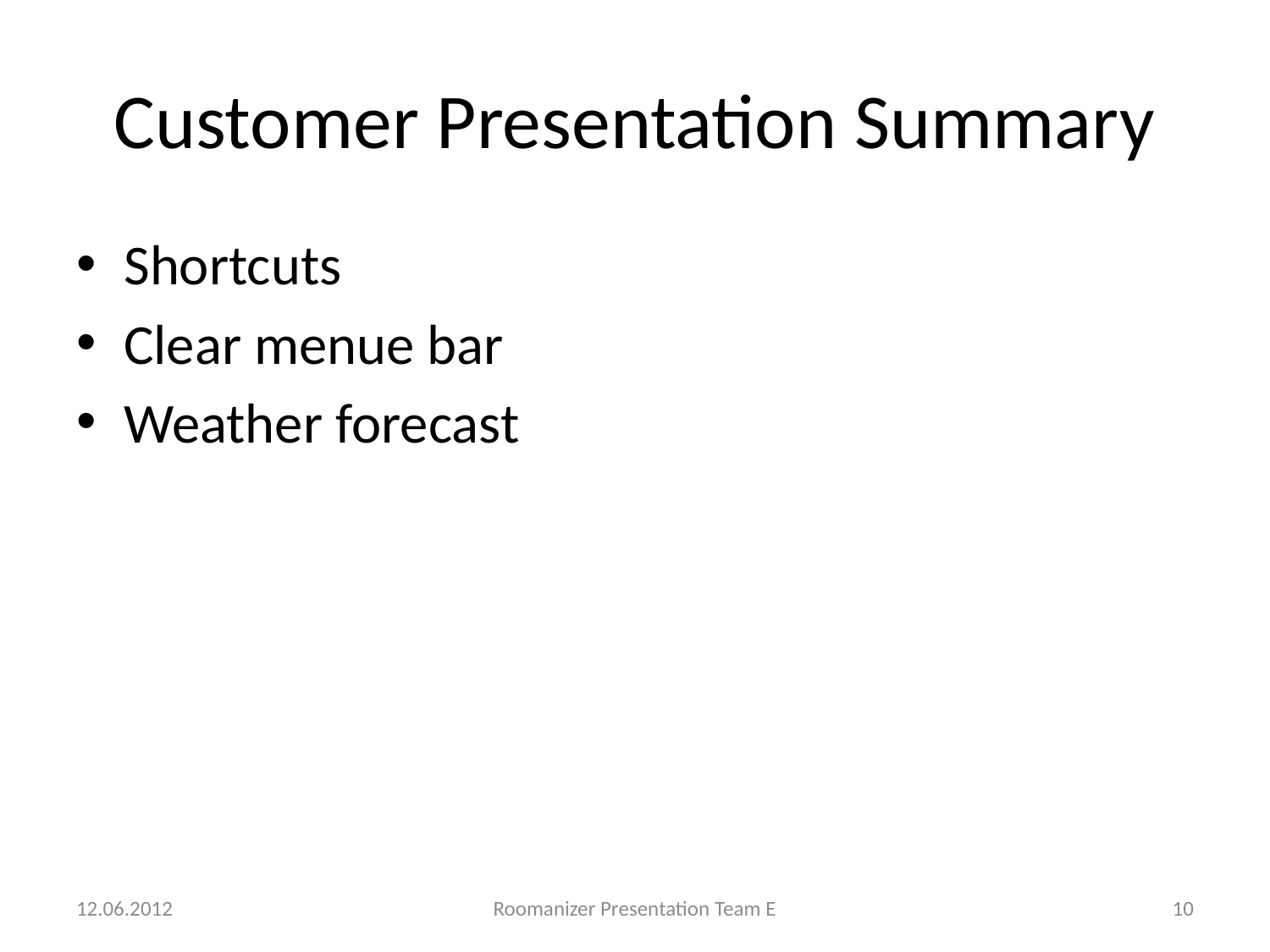

# Customer Presentation Summary
Shortcuts
Clear menue bar
Weather forecast

12.06.2012
Roomanizer Presentation Team E
10